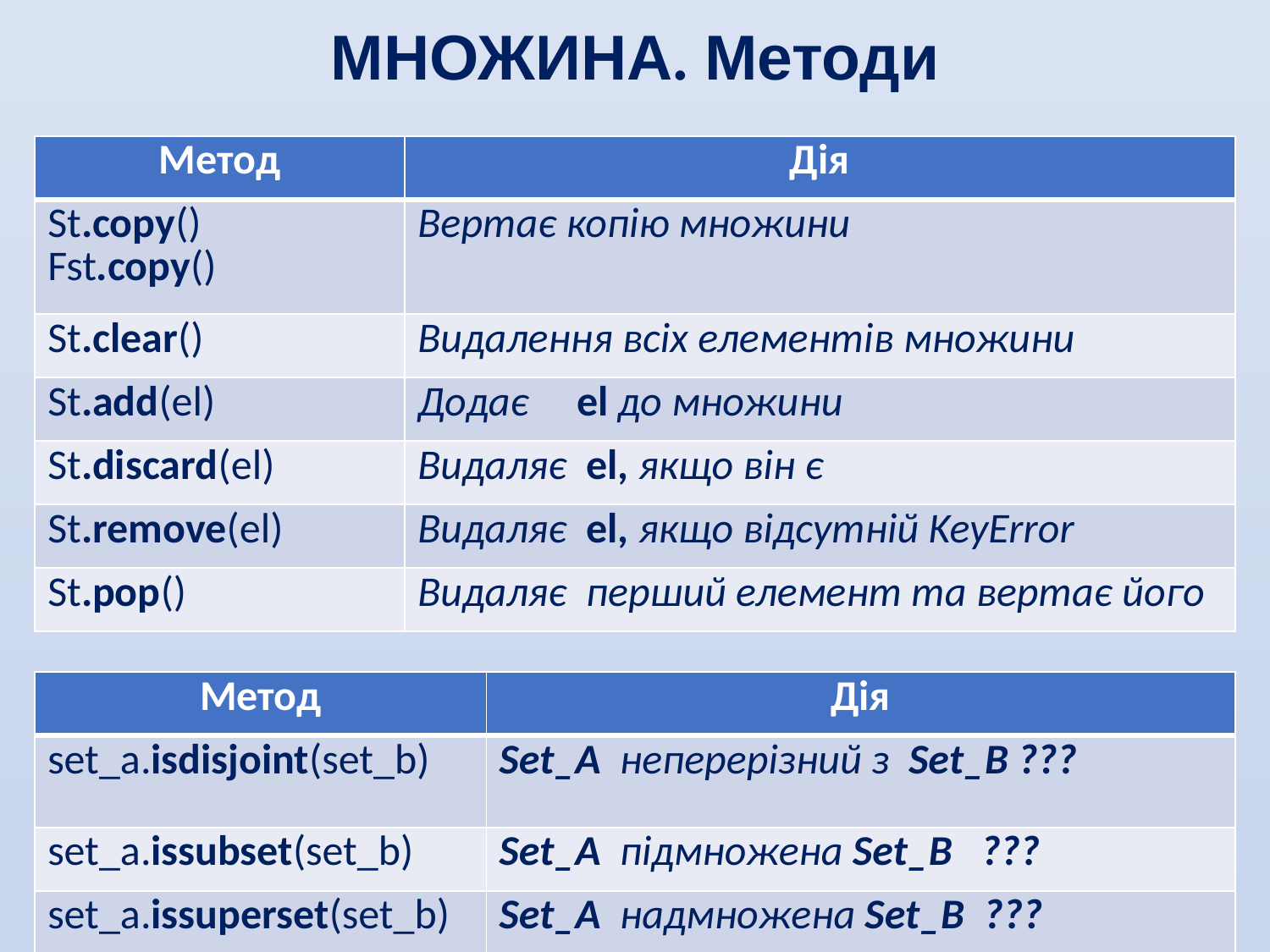

МНОЖИНА. Методи
| Метод | Дія |
| --- | --- |
| St.copy() Fst.copy() | Вертає копію множини |
| St.clear() | Видалення всіх елементів множини |
| St.add(el) | Додає el до множини |
| St.discard(el) | Видаляє el, якщо він є |
| St.remove(el) | Видаляє el, якщо відсутній KeyError |
| St.pop() | Видаляє перший елемент та вертає його |
| Метод | Дія |
| --- | --- |
| set\_a.isdisjoint(set\_b) | Set\_A неперерізний з Set\_B ??? |
| set\_a.issubset(set\_b) | Set\_A підмножена Set\_B ??? |
| set\_a.issuperset(set\_b) | Set\_A надмножена Set\_B ??? |
44